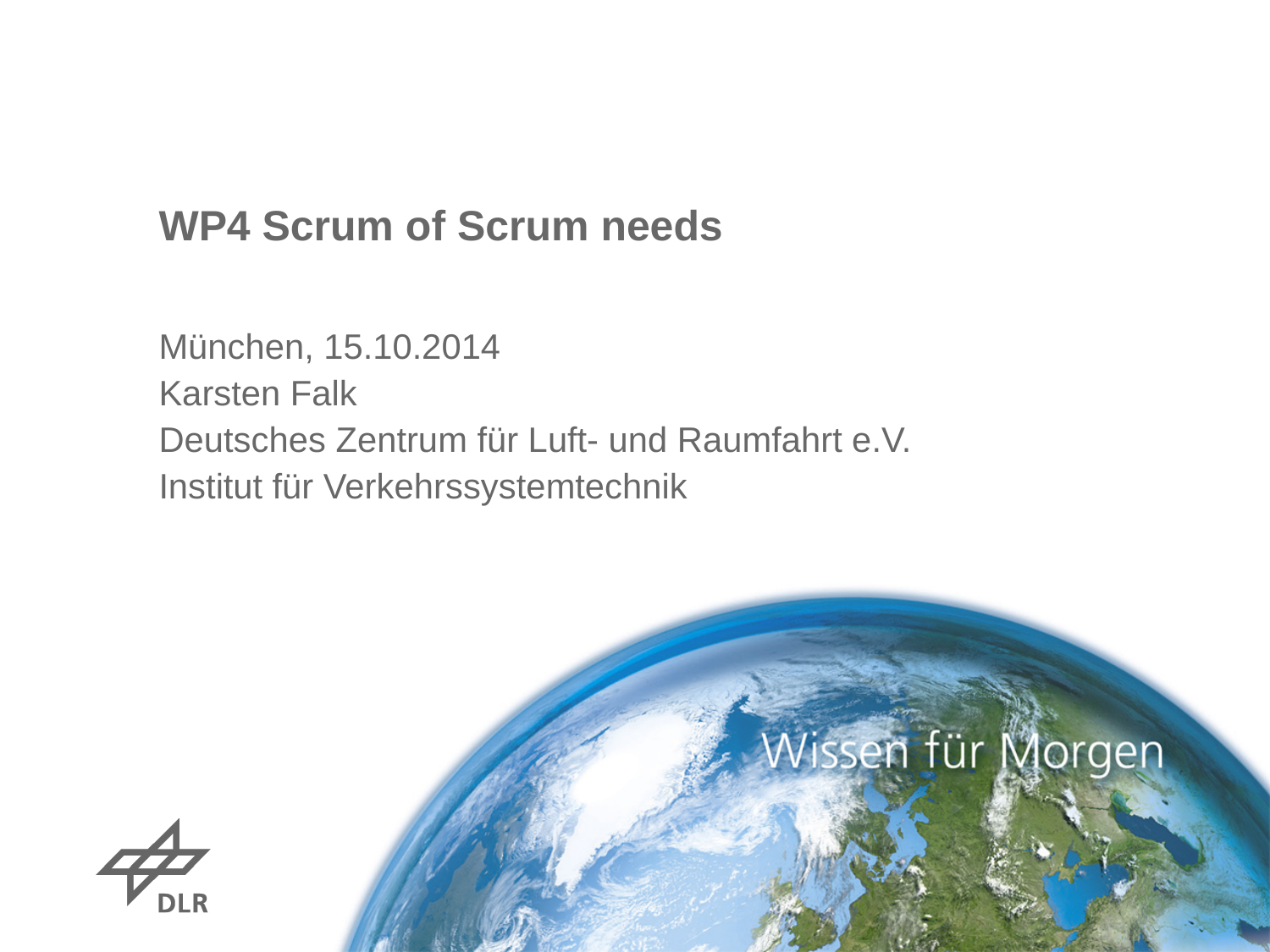

# WP4 Scrum of Scrum needs
München, 15.10.2014
Karsten Falk
Deutsches Zentrum für Luft- und Raumfahrt e.V.
Institut für Verkehrssystemtechnik